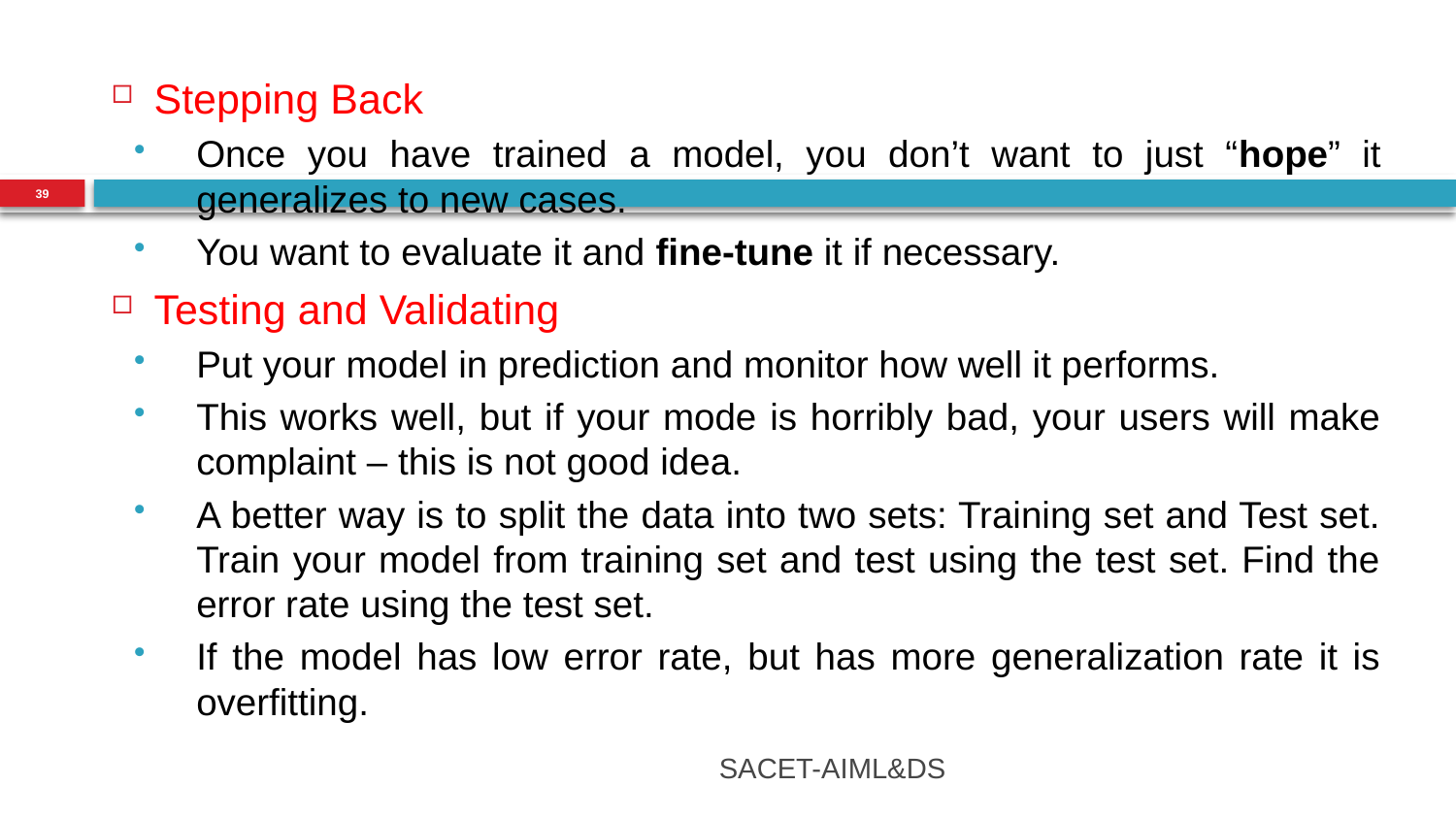

Stepping Back
Once you have trained a model, you don’t want to just “hope” it generalizes to new cases.
You want to evaluate it and fine-tune it if necessary.
Testing and Validating
Put your model in prediction and monitor how well it performs.
This works well, but if your mode is horribly bad, your users will make complaint – this is not good idea.
A better way is to split the data into two sets: Training set and Test set. Train your model from training set and test using the test set. Find the error rate using the test set.
If the model has low error rate, but has more generalization rate it is overfitting.

39
SACET-AIML&DS